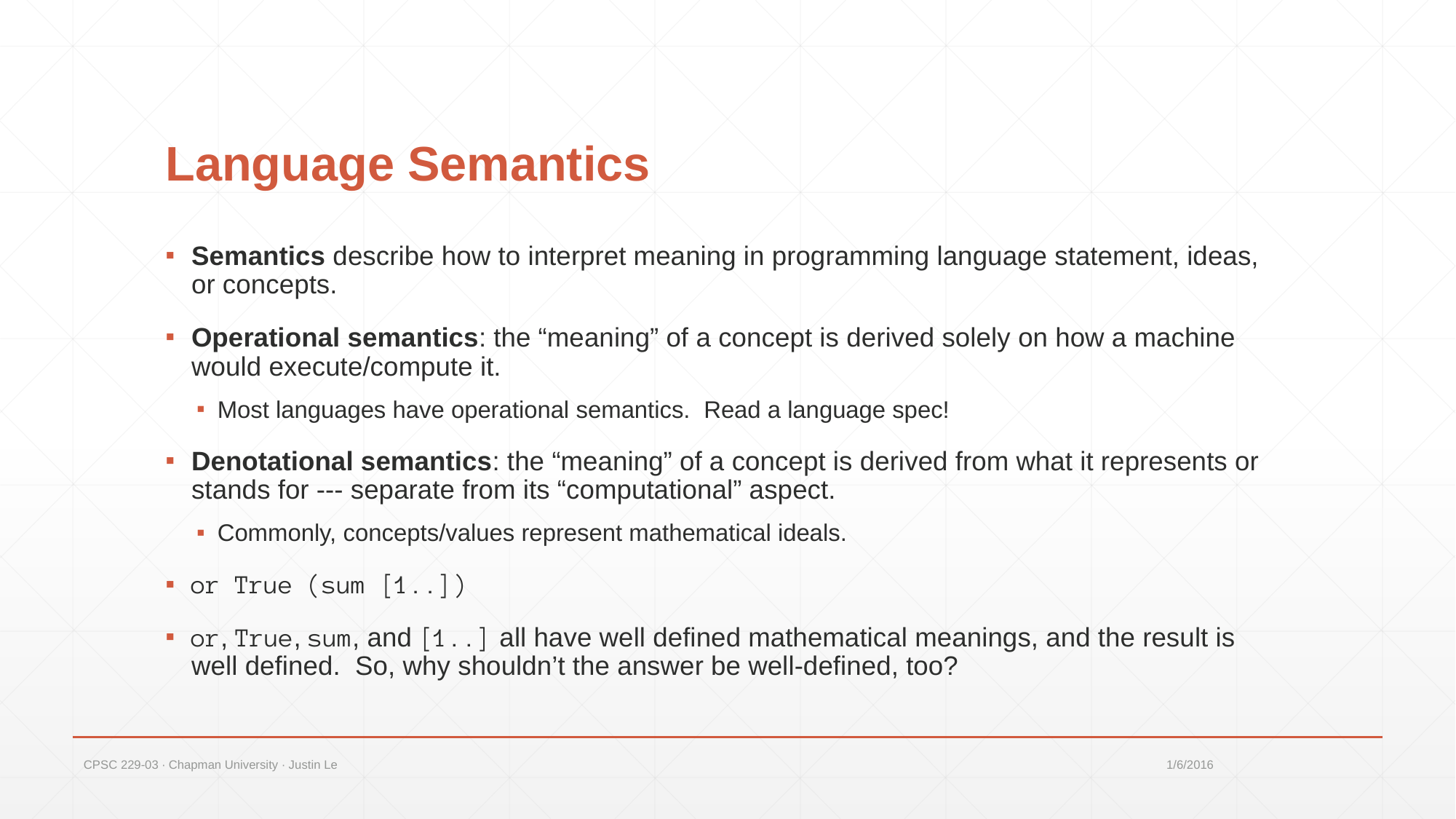

# Language Semantics
Semantics describe how to interpret meaning in programming language statement, ideas, or concepts.
Operational semantics: the “meaning” of a concept is derived solely on how a machine would execute/compute it.
Most languages have operational semantics.  Read a language spec!
Denotational semantics: the “meaning” of a concept is derived from what it represents or stands for --- separate from its “computational” aspect.
Commonly, concepts/values represent mathematical ideals.
or True (sum [1..])
or, True, sum, and [1..] all have well defined mathematical meanings, and the result is well defined.  So, why shouldn’t the answer be well-defined, too?
CPSC 229-03 ∙ Chapman University ∙ Justin Le
1/6/2016